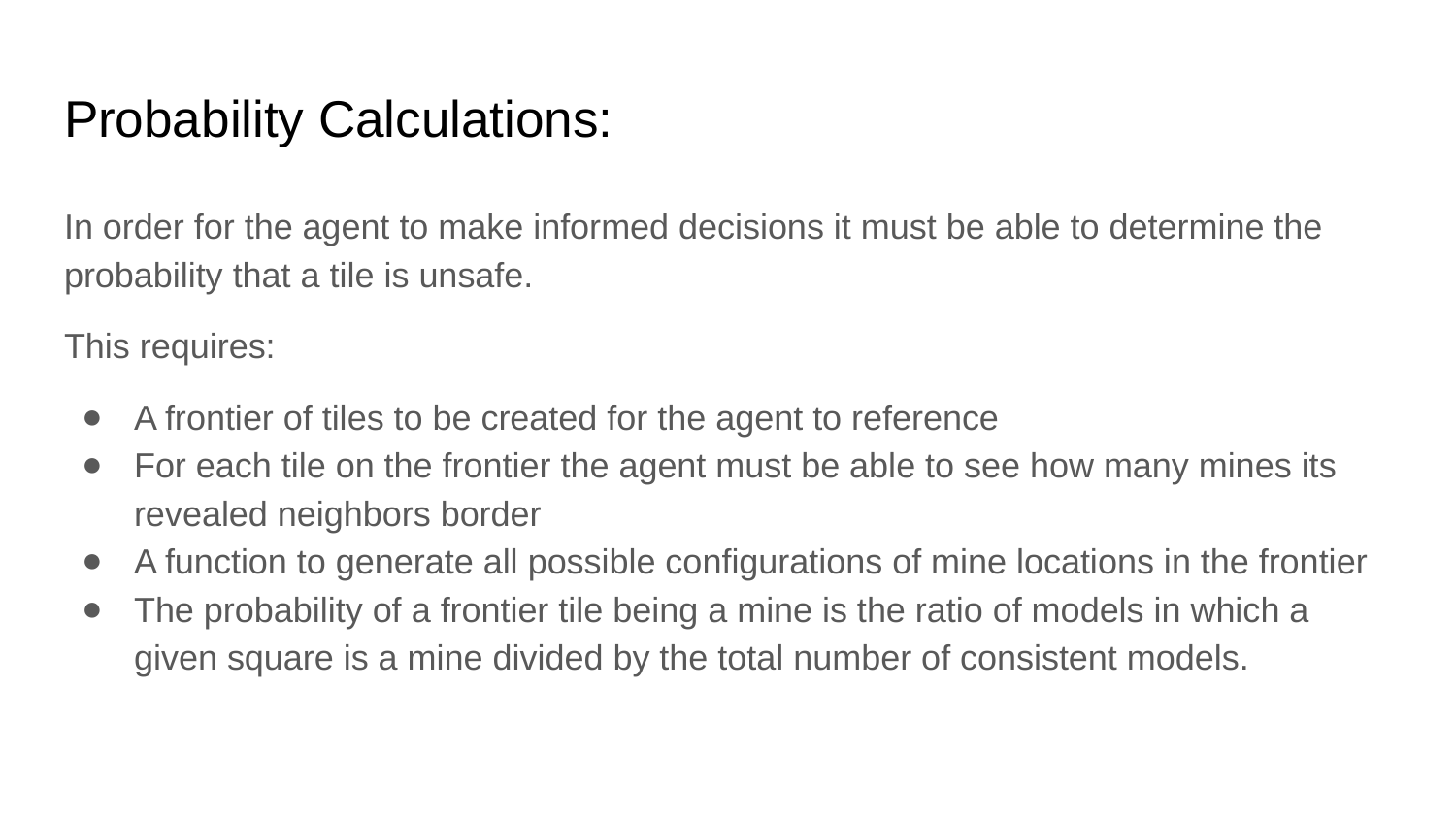

# Probability Calculations:
In order for the agent to make informed decisions it must be able to determine the probability that a tile is unsafe.
This requires:
A frontier of tiles to be created for the agent to reference
For each tile on the frontier the agent must be able to see how many mines its revealed neighbors border
A function to generate all possible configurations of mine locations in the frontier
The probability of a frontier tile being a mine is the ratio of models in which a given square is a mine divided by the total number of consistent models.